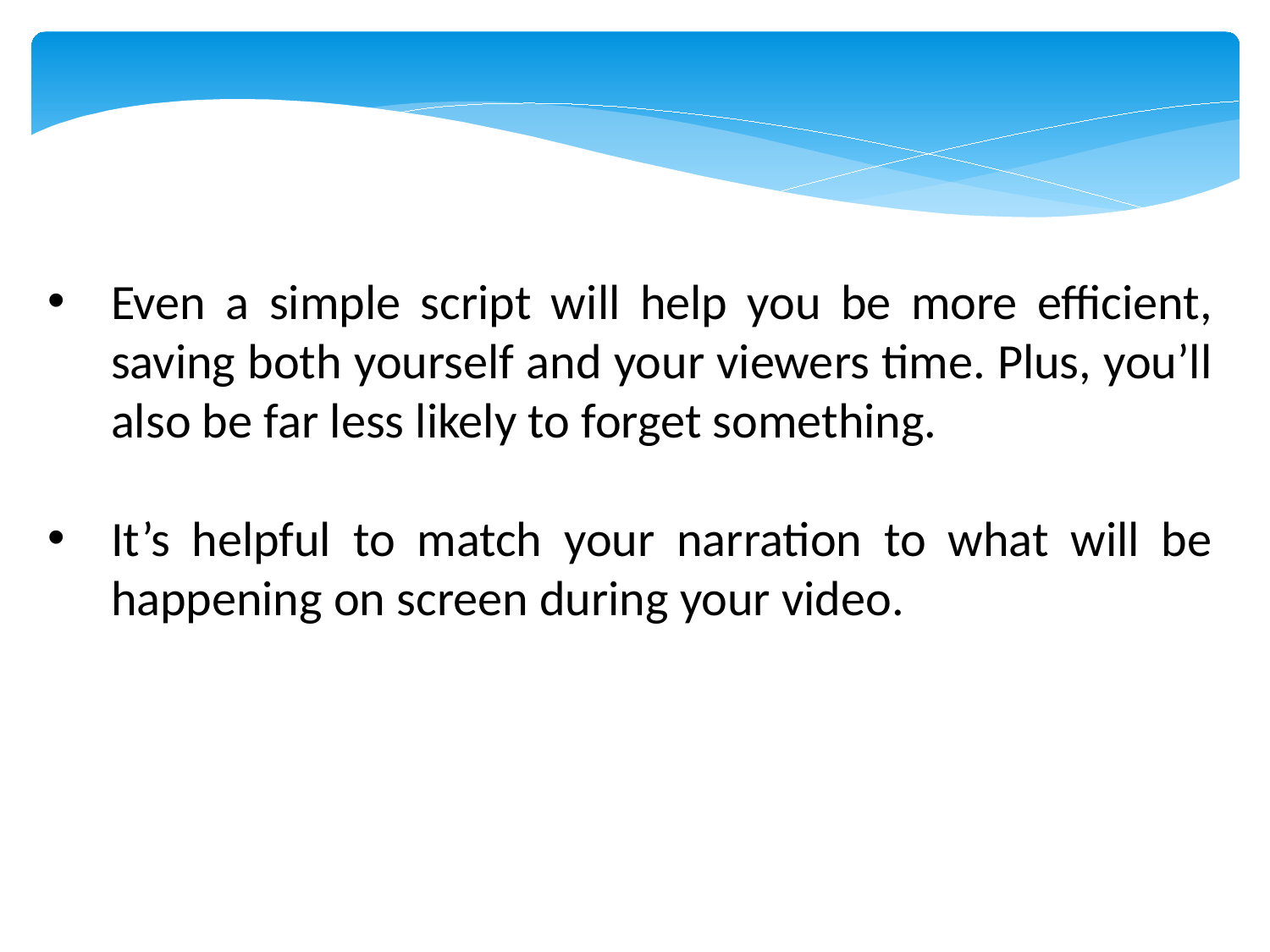

Even a simple script will help you be more efficient, saving both yourself and your viewers time. Plus, you’ll also be far less likely to forget something.

It’s helpful to match your narration to what will be happening on screen during your video.